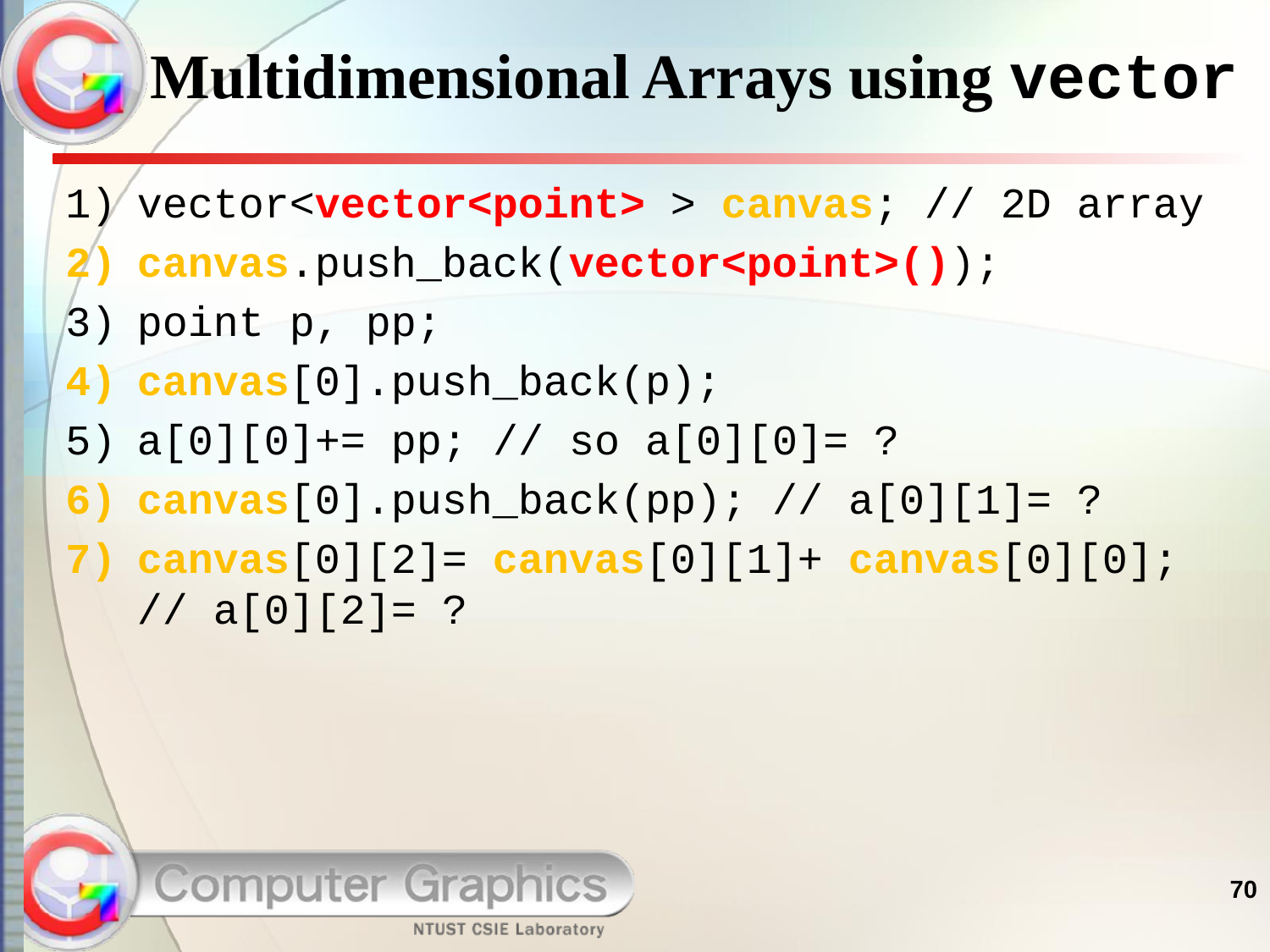

# Multidimensional Arrays using vector
vector<vector<point> > canvas; // 2D array
canvas.push_back(vector<point>());
point p, pp;
canvas[0].push_back(p);
a[0][0]+= pp; // so a[0][0]= ?
canvas[0].push_back(pp); // a[0][1]= ?
canvas[0][2]= canvas[0][1]+ canvas[0][0];  // a[0][2]= ?

70